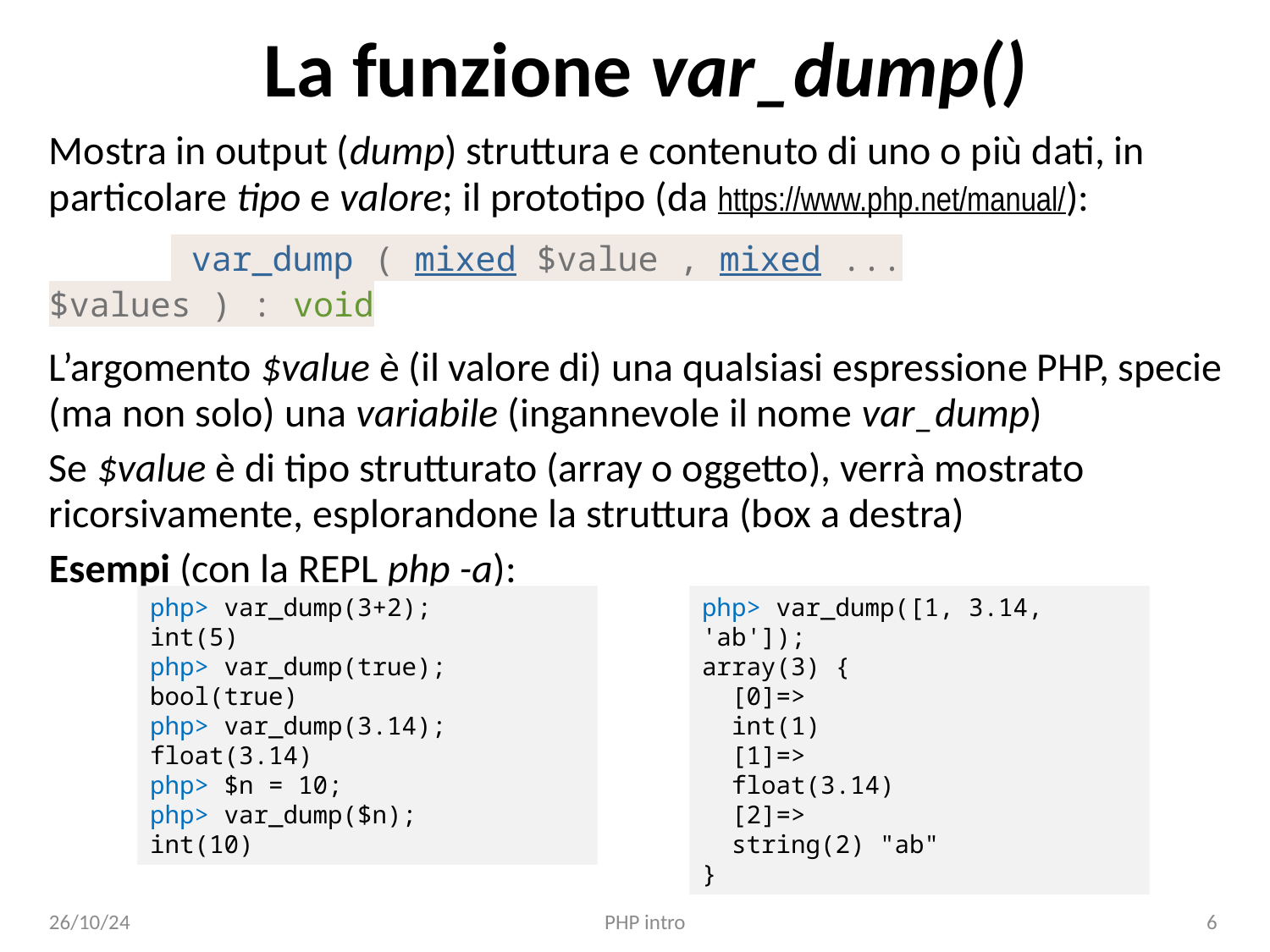

# La funzione var_dump()
Mostra in output (dump) struttura e contenuto di uno o più dati, in particolare tipo e valore; il prototipo (da https://www.php.net/manual/):
	 var_dump ( mixed $value , mixed ... $values ) : void
L’argomento $value è (il valore di) una qualsiasi espressione PHP, specie (ma non solo) una variabile (ingannevole il nome var_dump)
Se $value è di tipo strutturato (array o oggetto), verrà mostrato ricorsivamente, esplorandone la struttura (box a destra)
Esempi (con la REPL php -a):
php> var_dump(3+2);
int(5)
php> var_dump(true);
bool(true)
php> var_dump(3.14);
float(3.14)
php> $n = 10;
php> var_dump($n);
int(10)
php> var_dump([1, 3.14, 'ab']);
array(3) {
  [0]=>
  int(1)
  [1]=>
  float(3.14)
  [2]=>
  string(2) "ab"
}
26/10/24
PHP intro
6